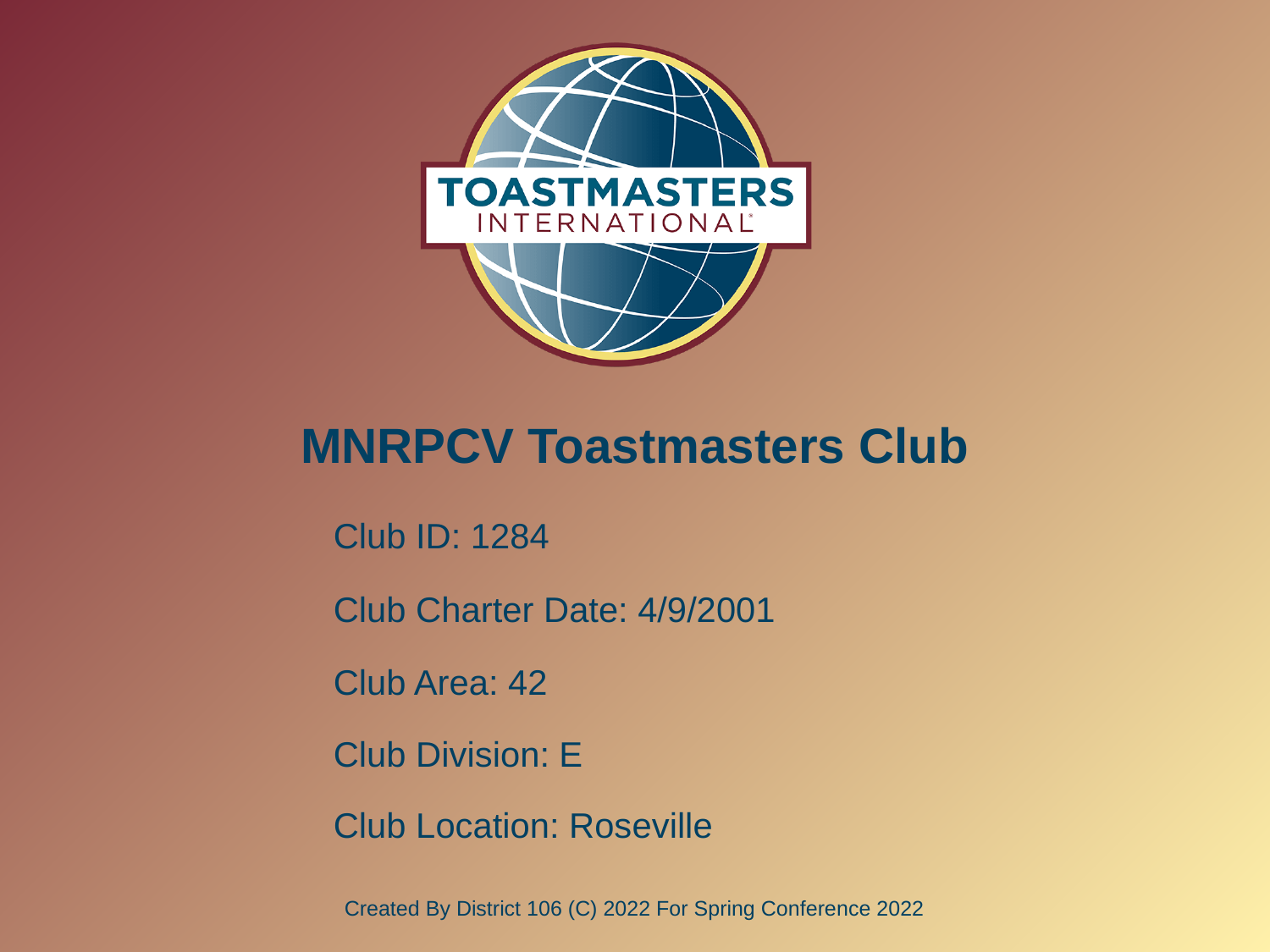

# MNRPCV Toastmasters Club
Club ID: 1284
Club Charter Date: 4/9/2001
Club Area: 42
Club Division: E
Club Location: Roseville
Created By District 106 (C) 2022 For Spring Conference 2022